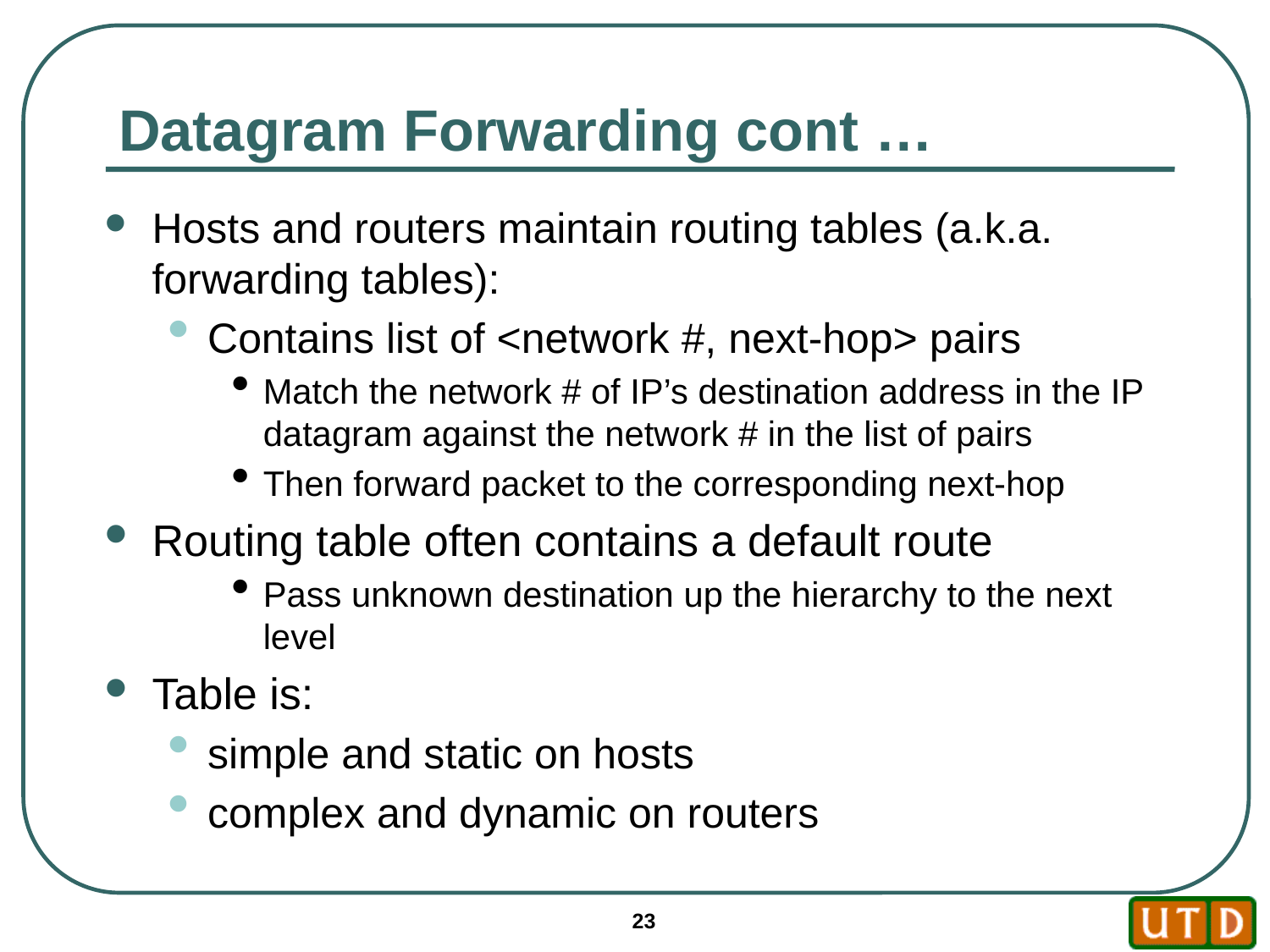

# Datagram Forwarding cont …
Hosts and routers maintain routing tables (a.k.a. forwarding tables):
Contains list of <network #, next-hop> pairs
Match the network # of IP’s destination address in the IP datagram against the network # in the list of pairs
Then forward packet to the corresponding next-hop
Routing table often contains a default route
Pass unknown destination up the hierarchy to the next level
Table is:
simple and static on hosts
complex and dynamic on routers
23